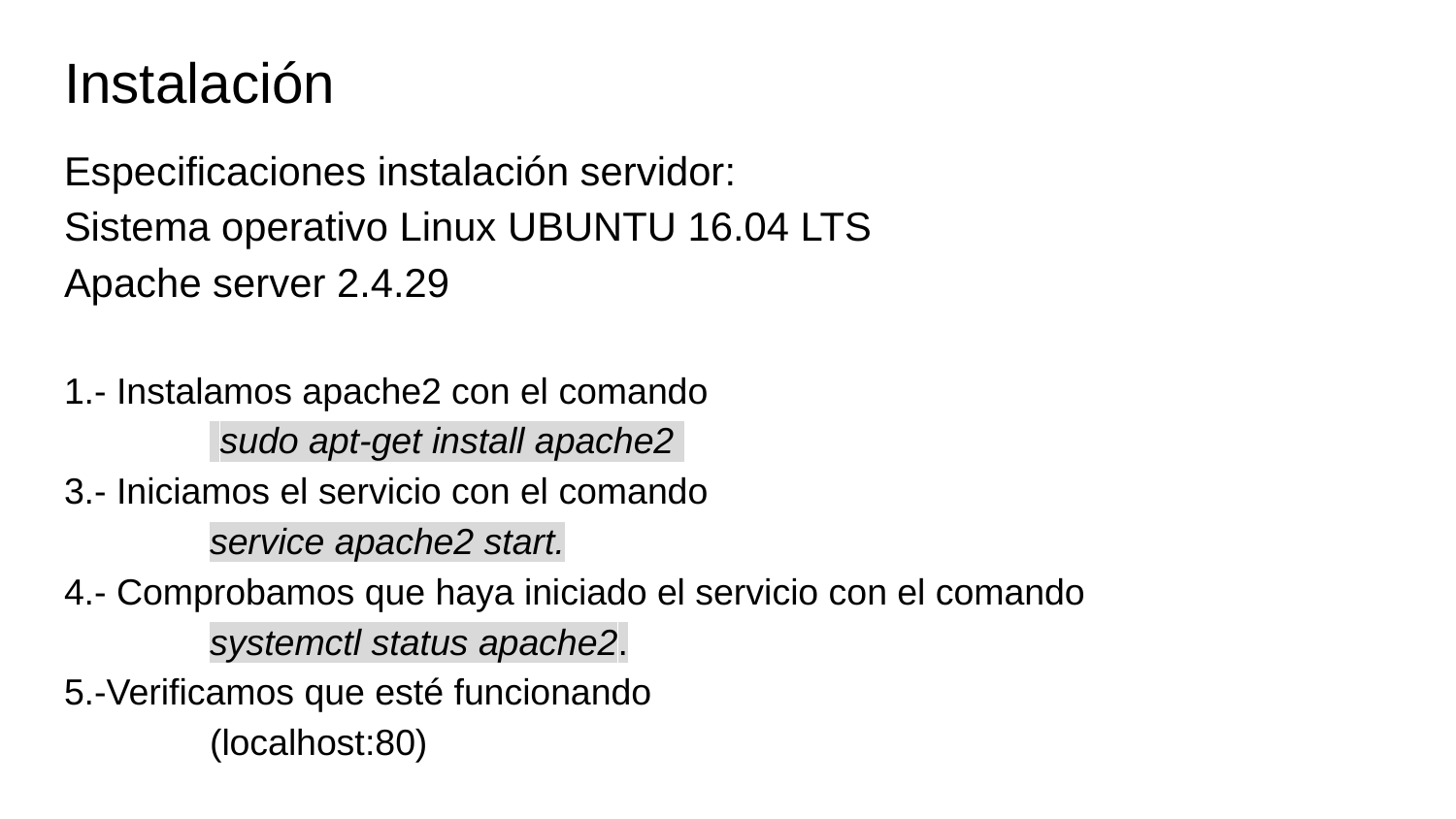

# Instalación
Especificaciones instalación servidor:
Sistema operativo Linux UBUNTU 16.04 LTS
Apache server 2.4.29

1.- Instalamos apache2 con el comando
 sudo apt-get install apache2
3.- Iniciamos el servicio con el comando
service apache2 start.
4.- Comprobamos que haya iniciado el servicio con el comando
systemctl status apache2.
5.-Verificamos que esté funcionando
(localhost:80)